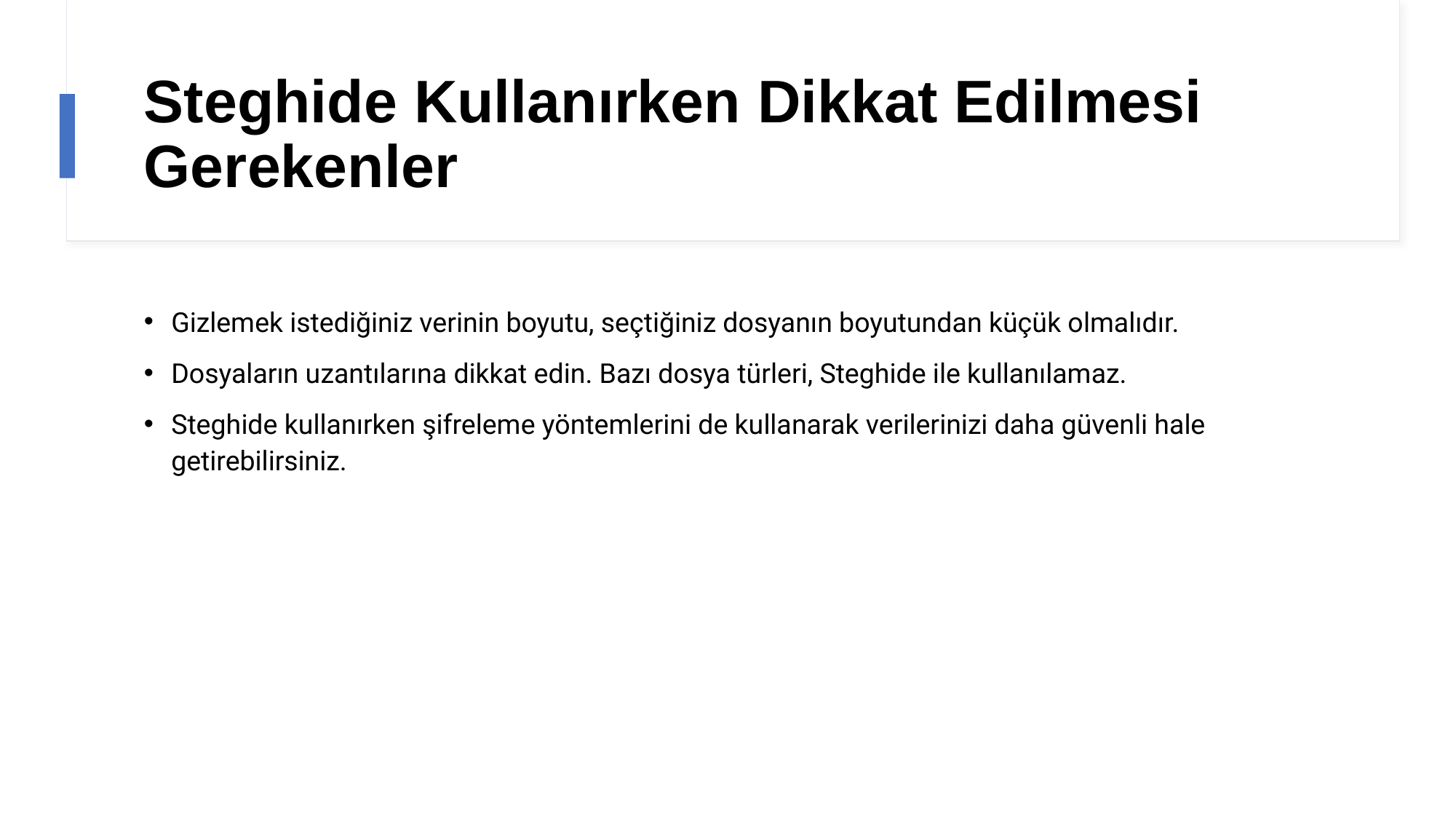

# Steghide Kullanırken Dikkat Edilmesi Gerekenler
Gizlemek istediğiniz verinin boyutu, seçtiğiniz dosyanın boyutundan küçük olmalıdır.
Dosyaların uzantılarına dikkat edin. Bazı dosya türleri, Steghide ile kullanılamaz.
Steghide kullanırken şifreleme yöntemlerini de kullanarak verilerinizi daha güvenli hale getirebilirsiniz.